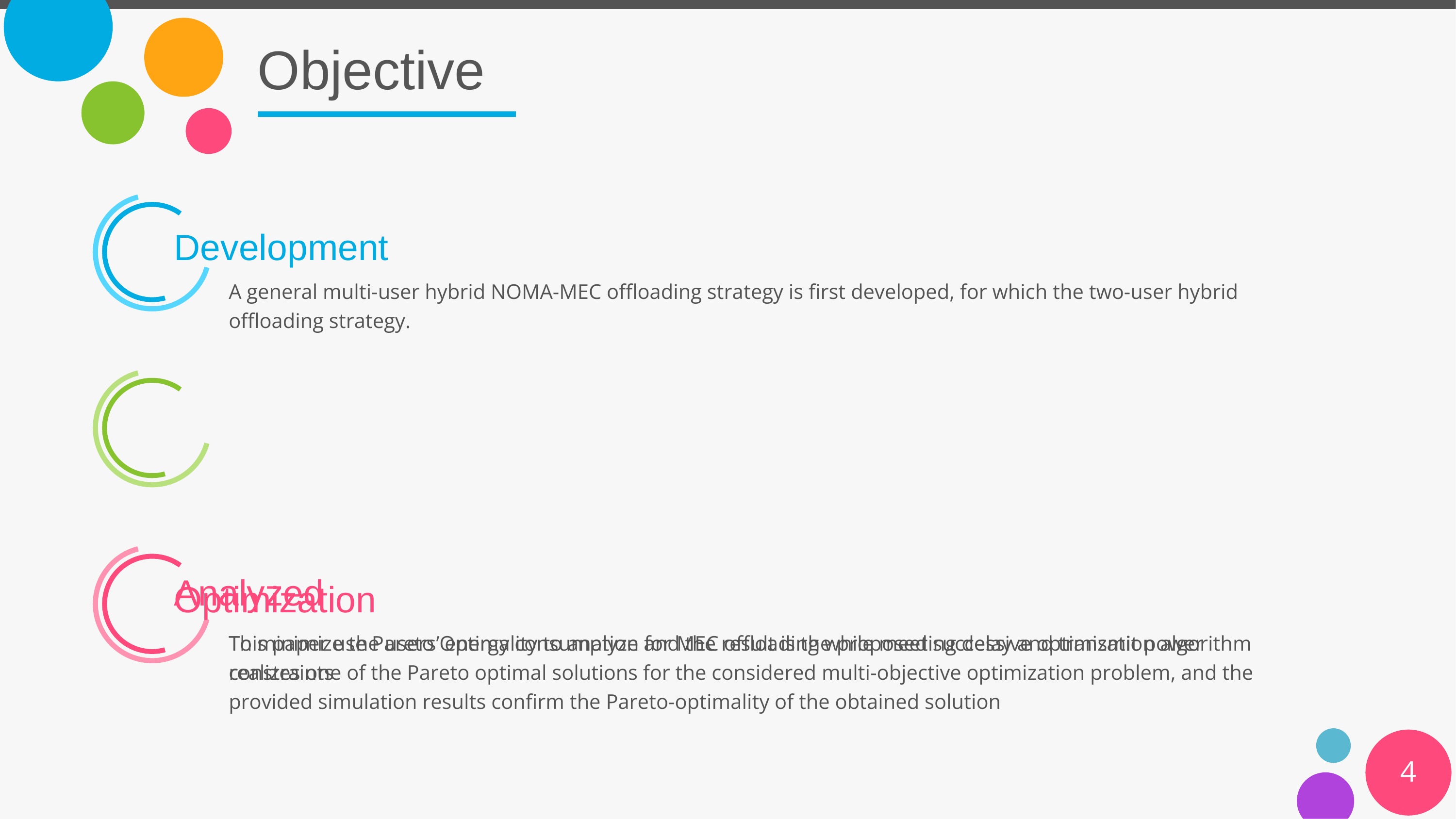

# Objective

Development
A general multi-user hybrid NOMA-MEC offloading strategy is first developed, for which the two-user hybrid offloading strategy.
Optimization
To minimize the users’ energy consumption for MEC offloading while meeting delay and transmit power constraints
Analyzed
This paper use Pareto Optimality to analyze and the result is the proposed successive optimization algorithm realizes one of the Pareto optimal solutions for the considered multi-objective optimization problem, and the provided simulation results confirm the Pareto-optimality of the obtained solution
4